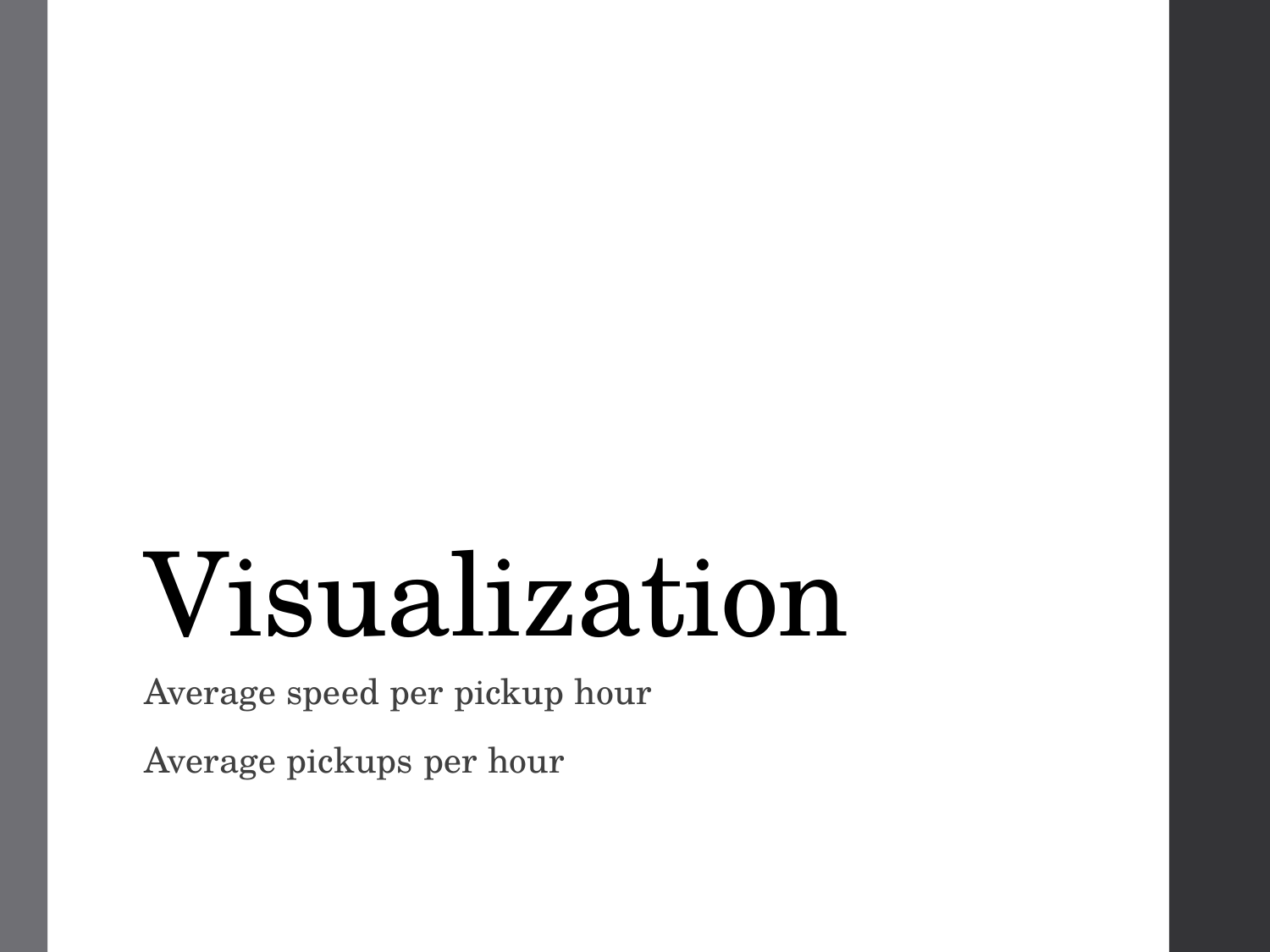

# Visualization
Average speed per pickup hour
Average pickups per hour